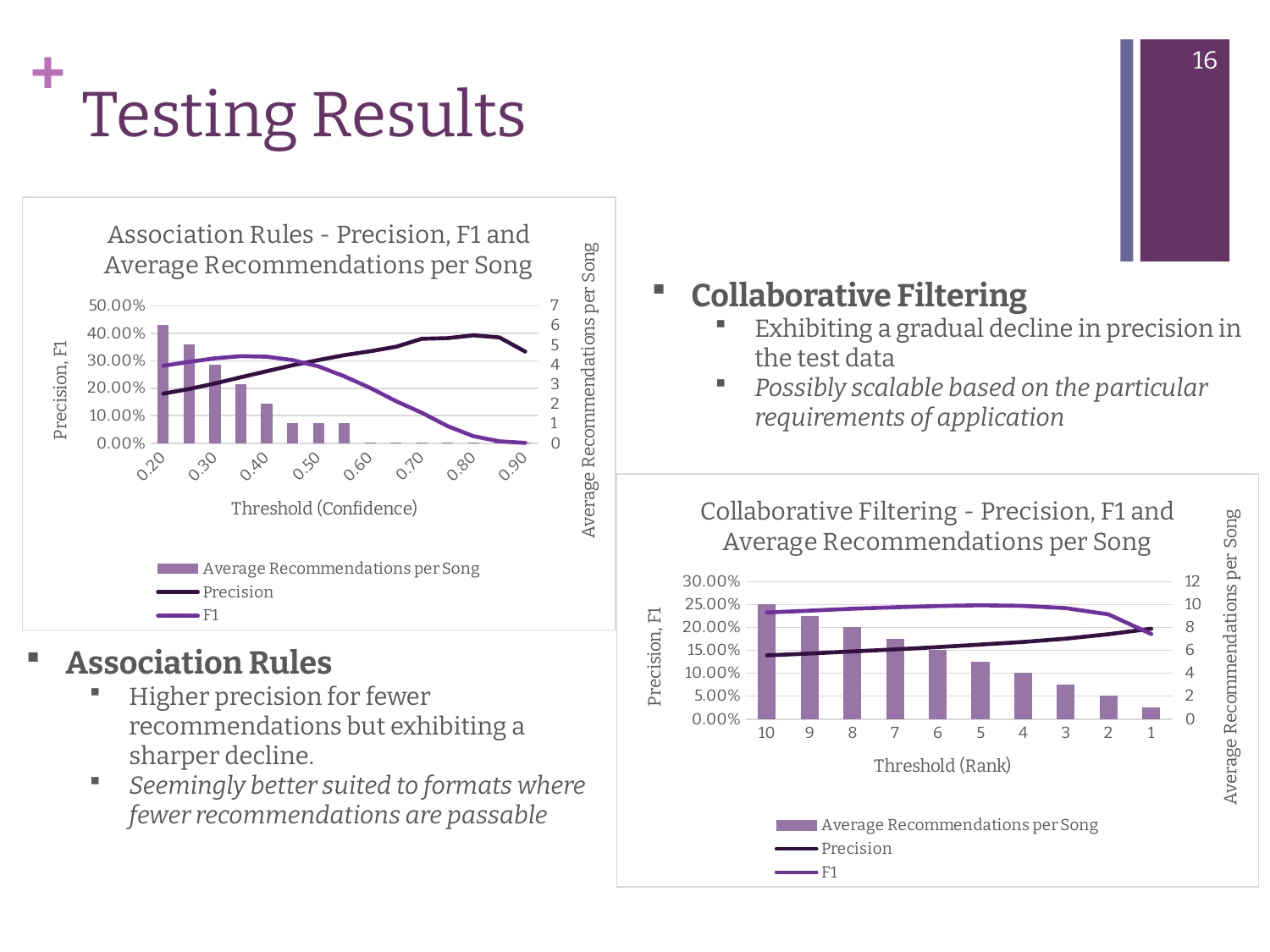

16
# Testing Results

### Chart: Association Rules - Precision, F1 and Average Recommendations per Song

| Category | Average Recommendations per Song | Precision | F1 |
|---|---|---|---|
Collaborative Filtering
Exhibiting a gradual decline in precision in the test data
Possibly scalable based on the particular requirements of application

### Chart: Collaborative Filtering - Precision, F1 and Average Recommendations per Song

| Category | Average Recommendations per Song | Precision | F1 |
|---|---|---|---|
Association Rules
Higher precision for fewer recommendations but exhibiting a sharper decline.
Seemingly better suited to formats where fewer recommendations are passable